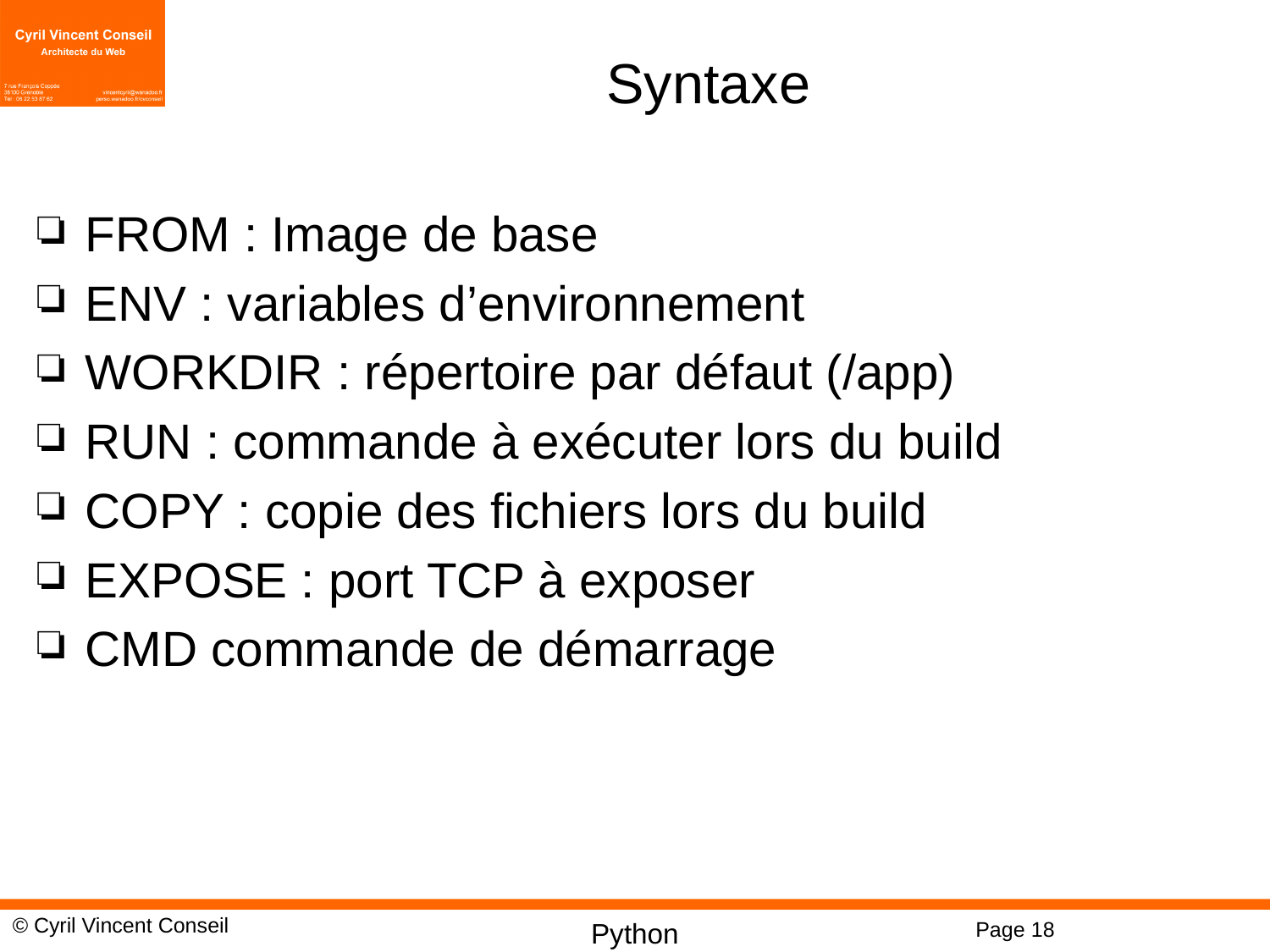

# Syntaxe
FROM : Image de base
ENV : variables d’environnement
WORKDIR : répertoire par défaut (/app)
RUN : commande à exécuter lors du build
COPY : copie des fichiers lors du build
EXPOSE : port TCP à exposer
CMD commande de démarrage